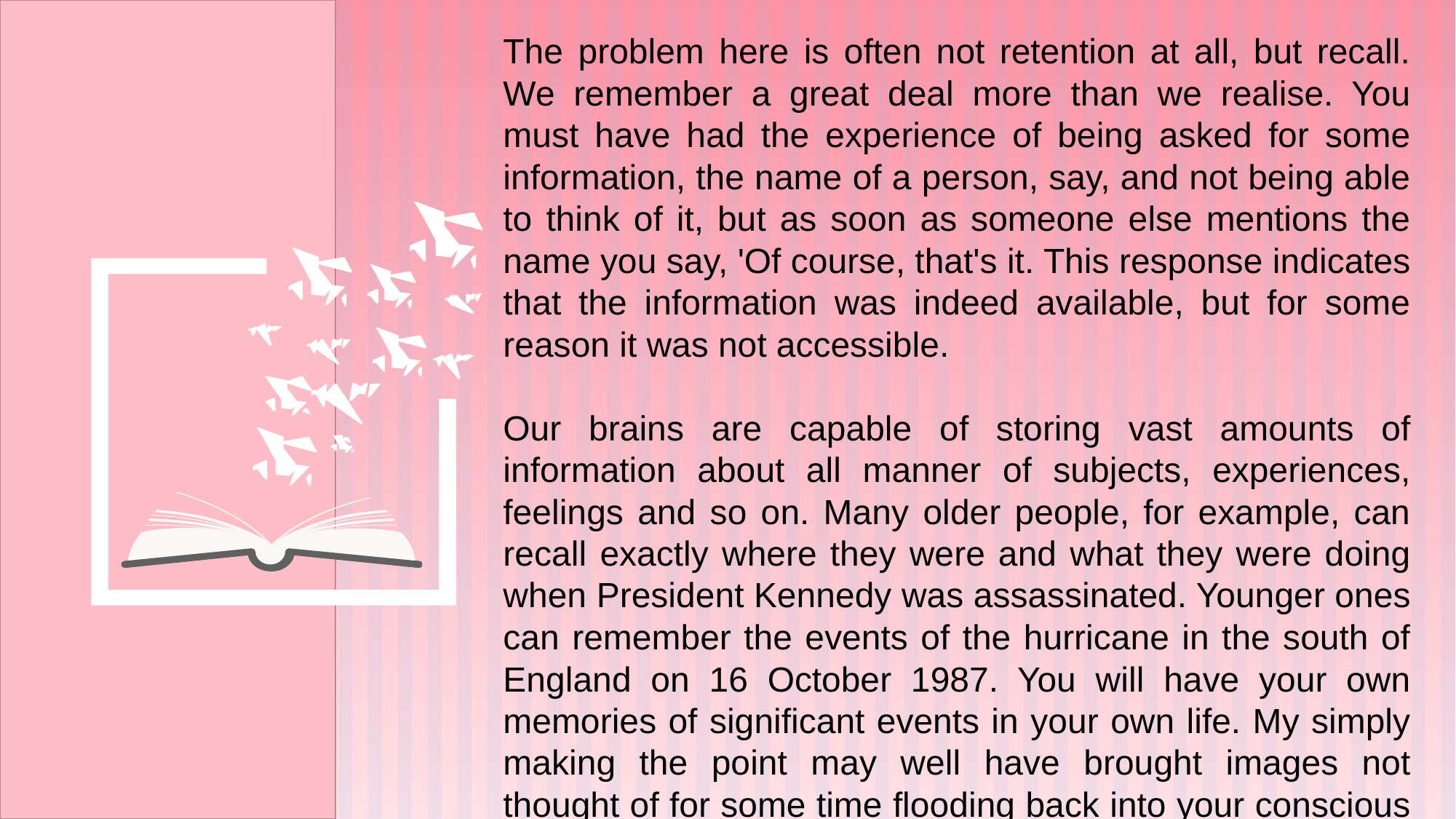

RETENTION IS NOT THE PROBLEM

The problem here is often not retention at all, but recall. We remember a great deal more than we realise. You must have had the experience of being asked for some information, the name of a person, say, and not being able to think of it, but as soon as someone else mentions the name you say, 'Of course, that's it. This response indicates that the information was indeed available, but for some reason it was not accessible.

Our brains are capable of storing vast amounts of information about all manner of subjects, experiences, feelings and so on. Many older people, for example, can recall exactly where they were and what they were doing when President Kennedy was assassinated. Younger ones can remember the events of the hurricane in the south of England on 16 October 1987. You will have your own memories of significant events in your own life. My simply making the point may well have brought images not thought of for some time flooding back into your conscious ness.